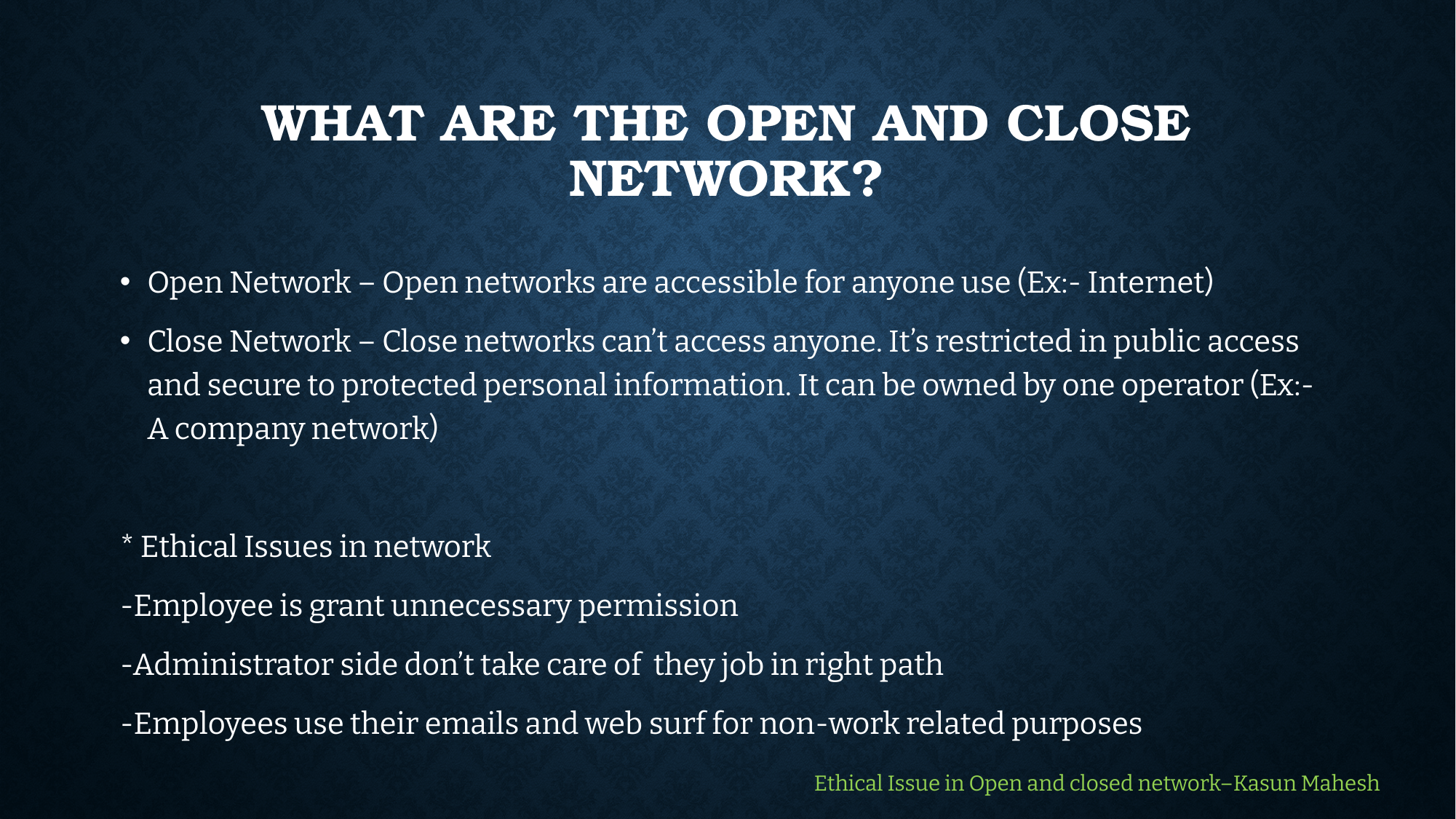

# What are the open and close network?
Open Network – Open networks are accessible for anyone use (Ex:- Internet)
Close Network – Close networks can’t access anyone. It’s restricted in public access and secure to protected personal information. It can be owned by one operator (Ex:- A company network)

* Ethical Issues in network
-Employee is grant unnecessary permission
-Administrator side don’t take care of  they job in right path
-Employees use their emails and web surf for non-work related purposes
Ethical Issue in Open and closed network–Kasun Mahesh